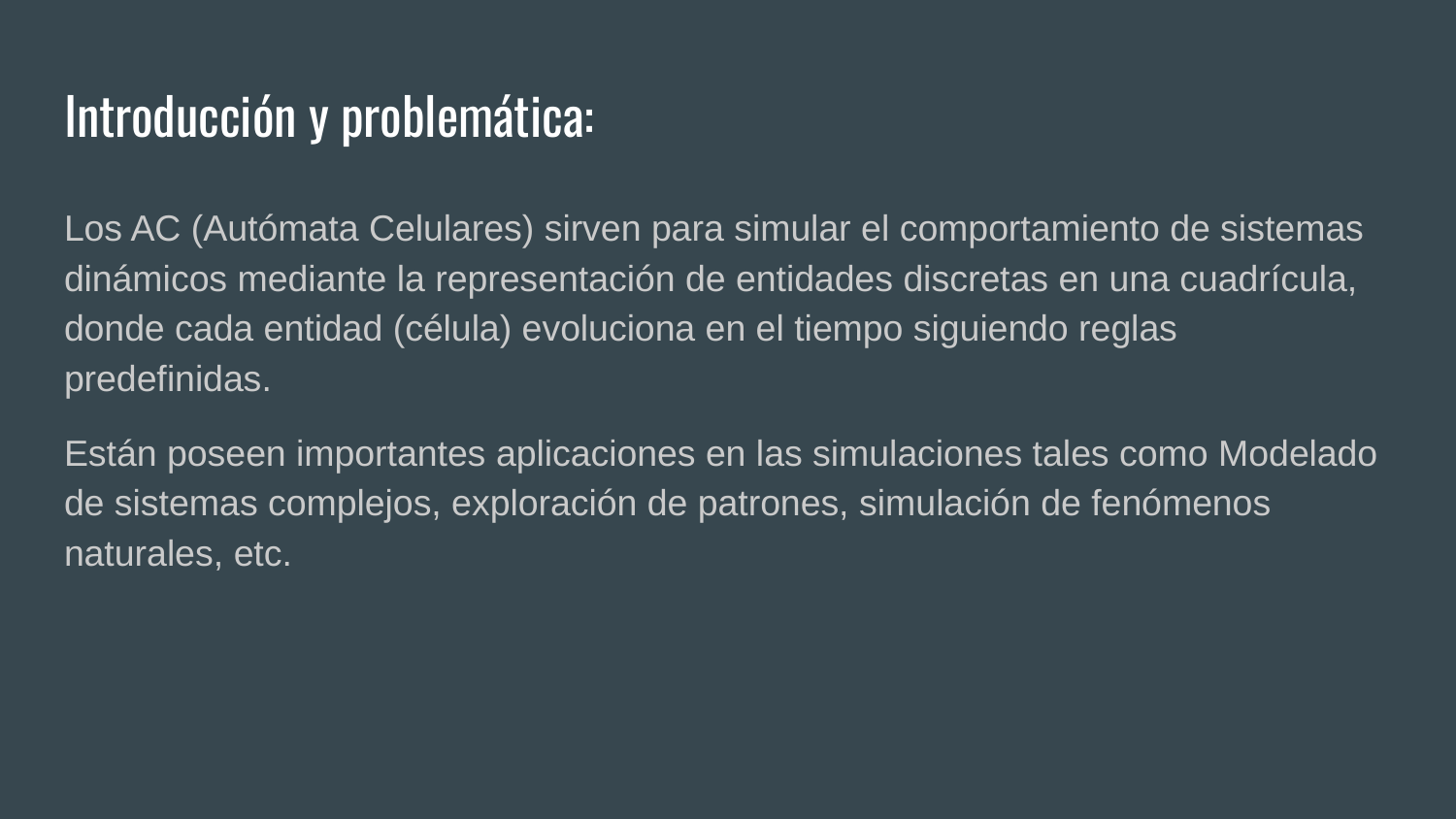

# Introducción y problemática:
Los AC (Autómata Celulares) sirven para simular el comportamiento de sistemas dinámicos mediante la representación de entidades discretas en una cuadrícula, donde cada entidad (célula) evoluciona en el tiempo siguiendo reglas predefinidas.
Están poseen importantes aplicaciones en las simulaciones tales como Modelado de sistemas complejos, exploración de patrones, simulación de fenómenos naturales, etc.